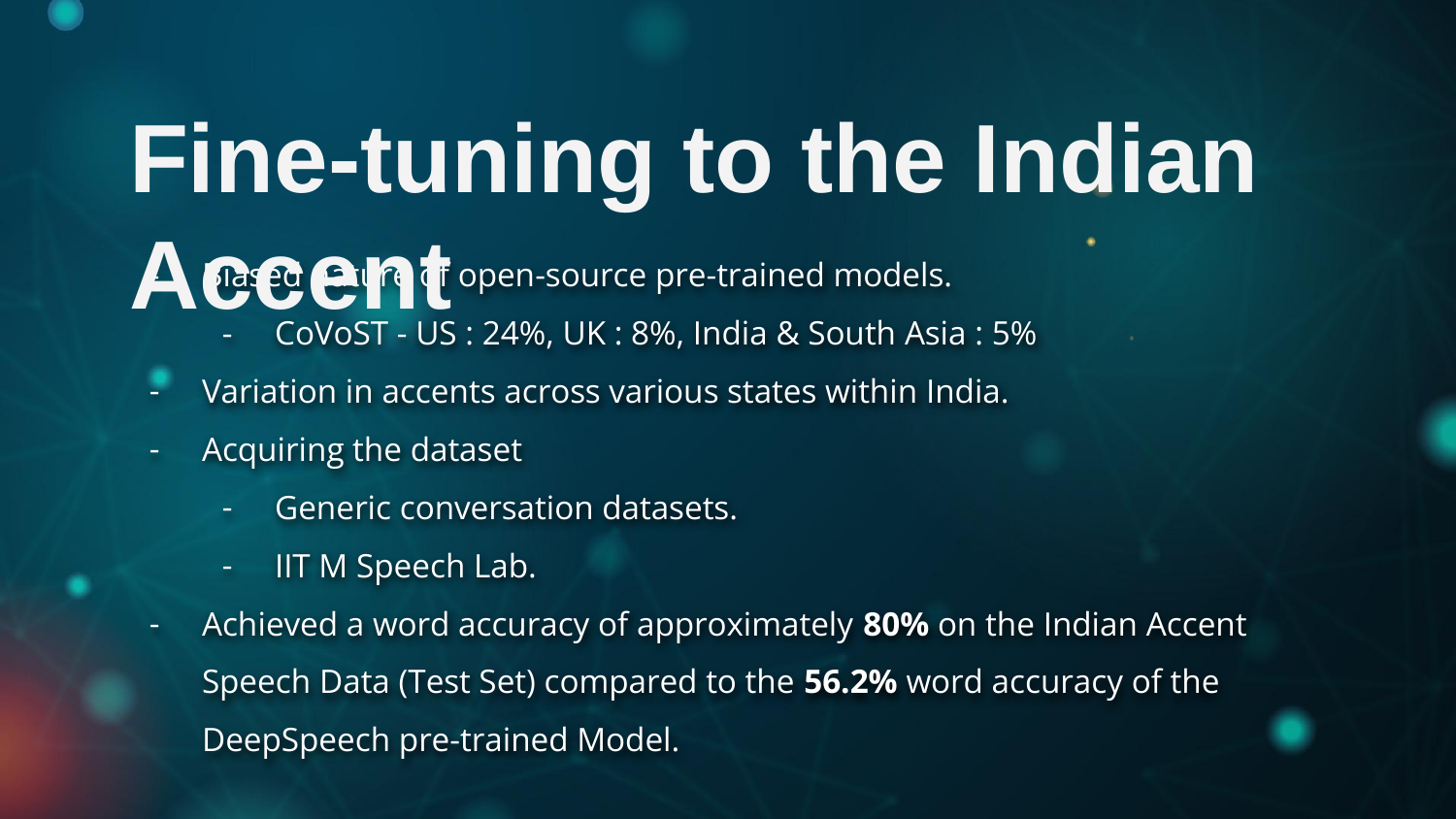

Fine-tuning to the Indian Accent

Biased nature of open-source pre-trained models.
CoVoST - US : 24%, UK : 8%, India & South Asia : 5%
Variation in accents across various states within India.
Acquiring the dataset
Generic conversation datasets.
IIT M Speech Lab.
Achieved a word accuracy of approximately 80% on the Indian Accent Speech Data (Test Set) compared to the 56.2% word accuracy of the DeepSpeech pre-trained Model.